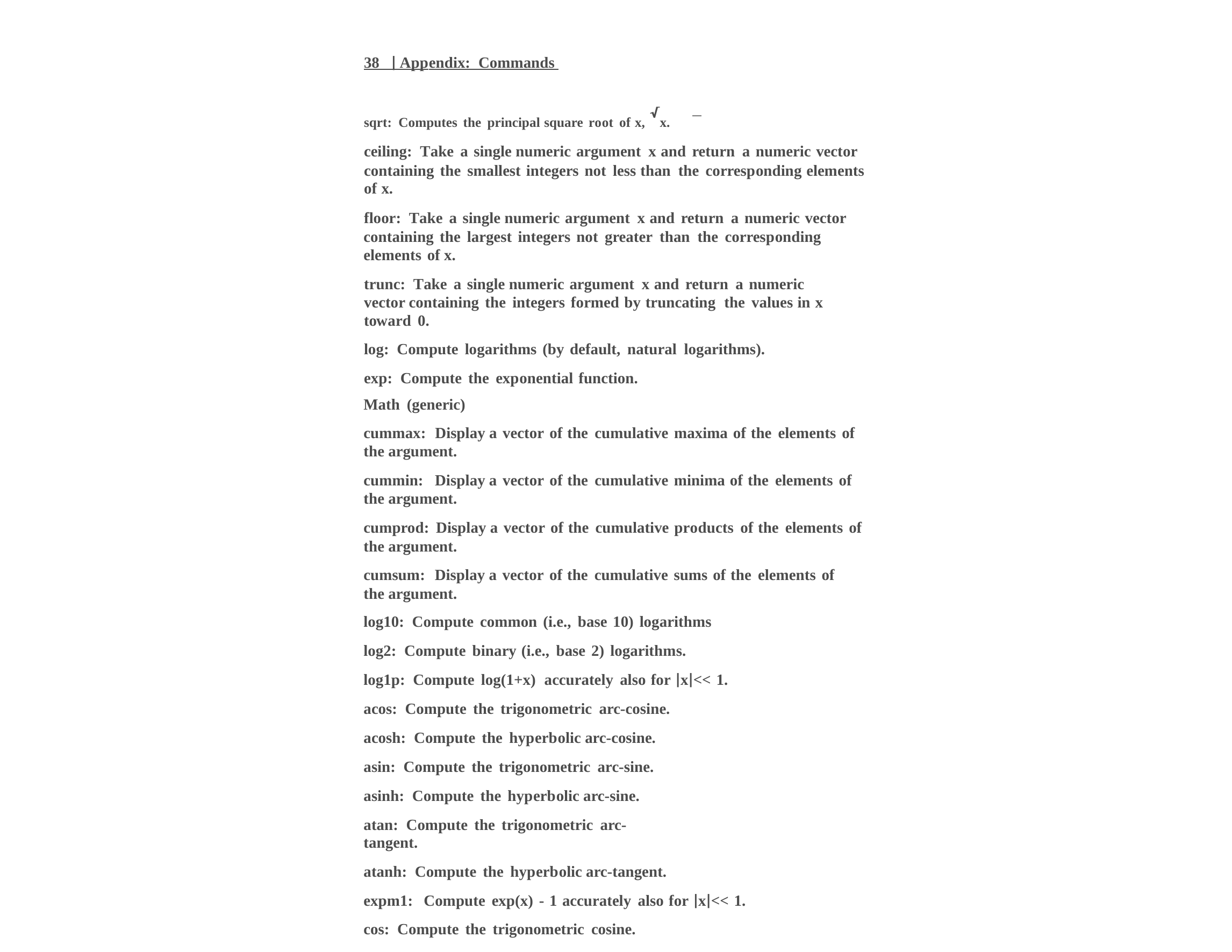

38   | Appendix:  Commands

sqrt:  Computes the principal square root of x, √x.

ceiling:  Take a single numeric argument x and return a numeric vector
containing the smallest integers not less than the corresponding elements of x.
floor:  Take a single numeric argument x and return a numeric vector containing the largest integers not greater than the corresponding elements of x.
trunc:  Take a single numeric argument x and return a numeric vector containing the integers formed by truncating  the values in x toward 0.
log:  Compute logarithms (by default, natural logarithms).
exp:  Compute the exponential function.
Math (generic)
cummax:  Display a vector of the cumulative maxima of the elements of the argument.
cummin:  Display a vector of the cumulative minima of the elements of the argument.
cumprod: Display a vector of the cumulative products of the elements of the argument.
cumsum:  Display a vector of the cumulative sums of the elements of the argument.
log10:  Compute common (i.e., base 10) logarithms
log2:  Compute binary (i.e., base 2) logarithms.
log1p:  Compute log(1+x)  accurately also for |x|<< 1.
acos:  Compute the trigonometric arc-cosine.
acosh:  Compute the hyperbolic arc-cosine.
asin:  Compute the trigonometric arc-sine.
asinh:  Compute the hyperbolic arc-sine.
atan:  Compute the trigonometric arc-tangent.
atanh:  Compute the hyperbolic arc-tangent.
expm1:  Compute exp(x) - 1 accurately also for |x|<< 1.
cos:  Compute the trigonometric cosine.